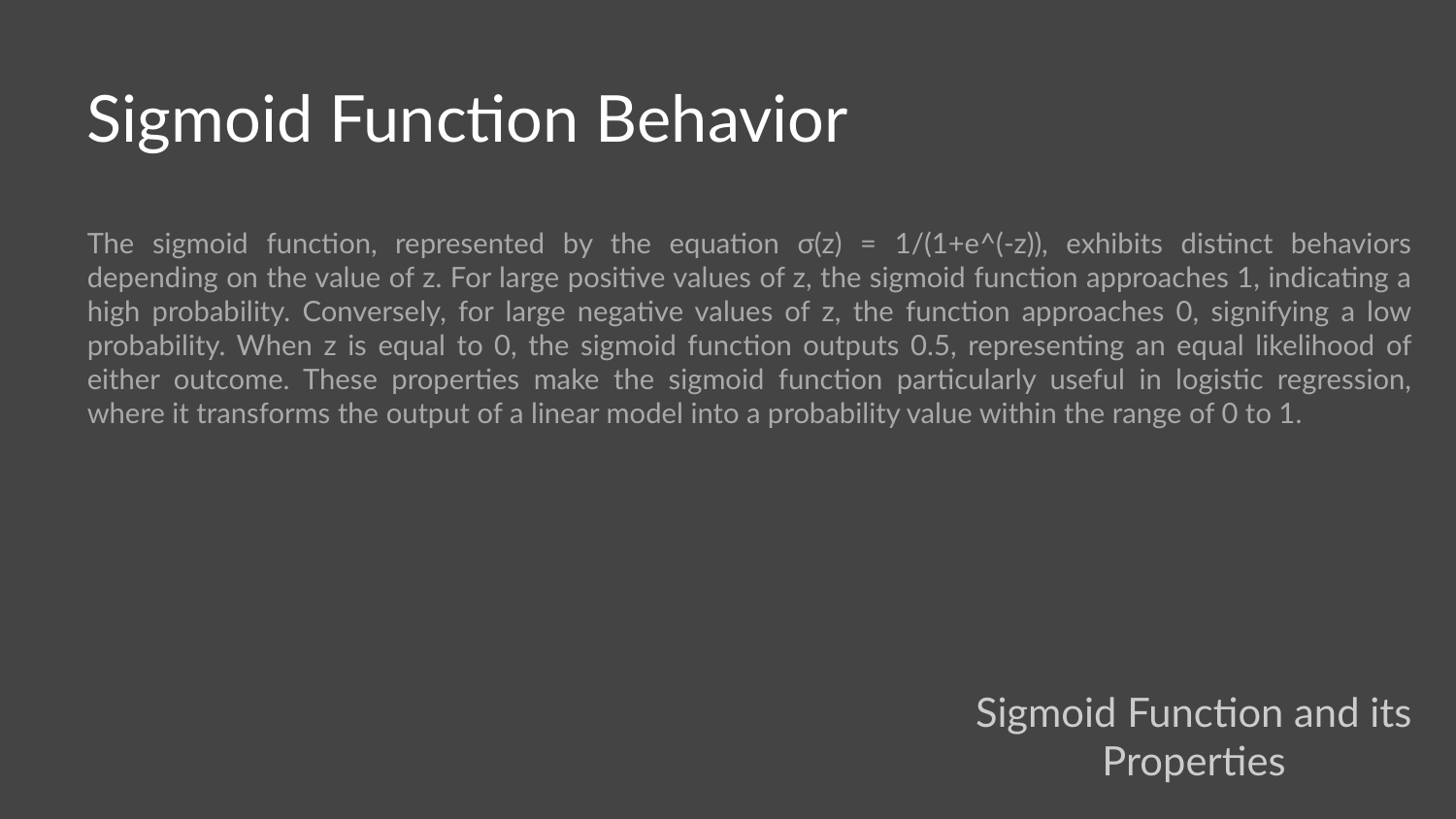

Sigmoid Function Behavior
The sigmoid function, represented by the equation σ(z) = 1/(1+e^(-z)), exhibits distinct behaviors depending on the value of z. For large positive values of z, the sigmoid function approaches 1, indicating a high probability. Conversely, for large negative values of z, the function approaches 0, signifying a low probability. When z is equal to 0, the sigmoid function outputs 0.5, representing an equal likelihood of either outcome. These properties make the sigmoid function particularly useful in logistic regression, where it transforms the output of a linear model into a probability value within the range of 0 to 1.
Sigmoid Function and its Properties